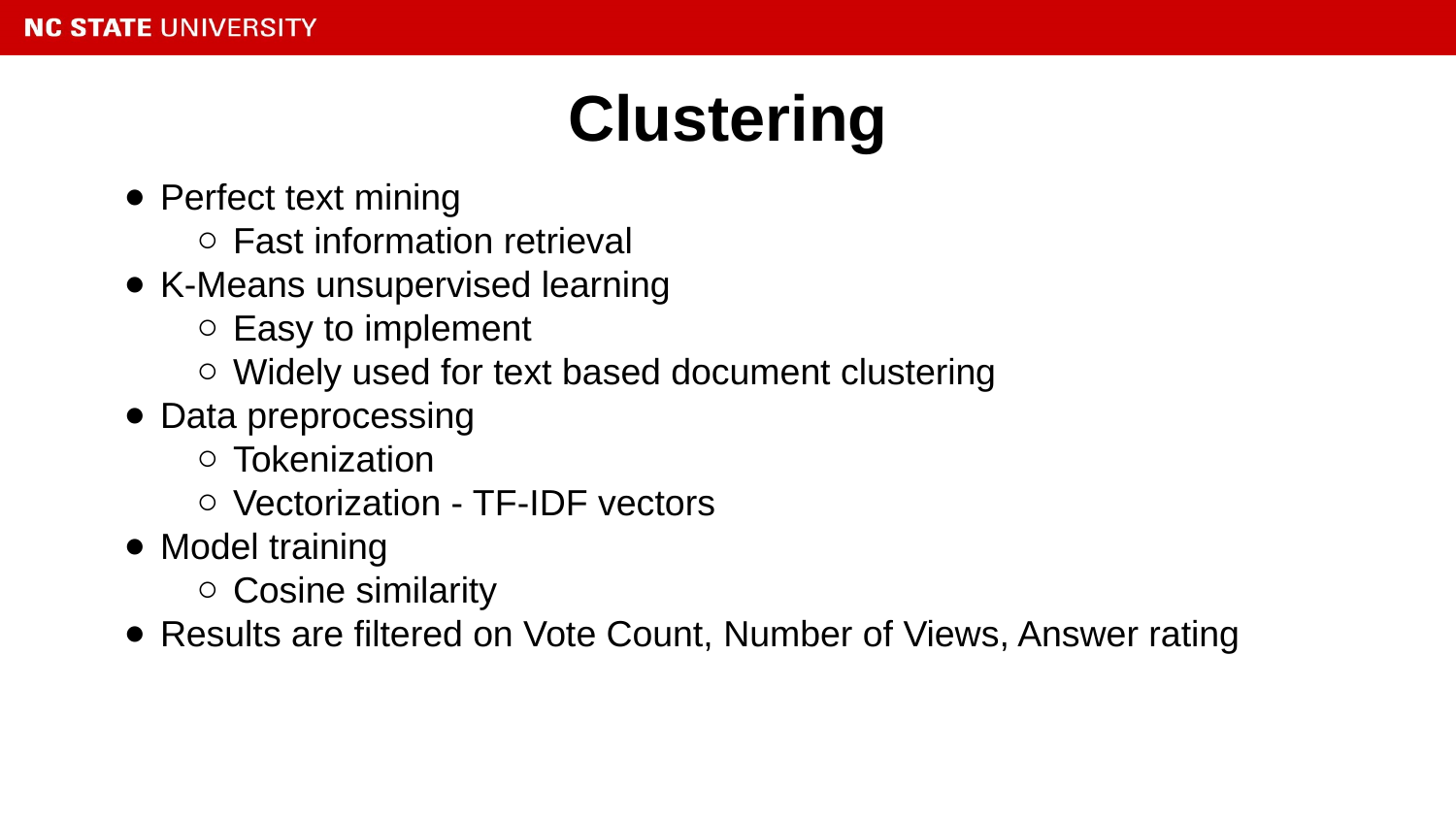

# Clustering
Perfect text mining
Fast information retrieval
K-Means unsupervised learning
Easy to implement
Widely used for text based document clustering
Data preprocessing
Tokenization
Vectorization - TF-IDF vectors
Model training
Cosine similarity
Results are filtered on Vote Count, Number of Views, Answer rating